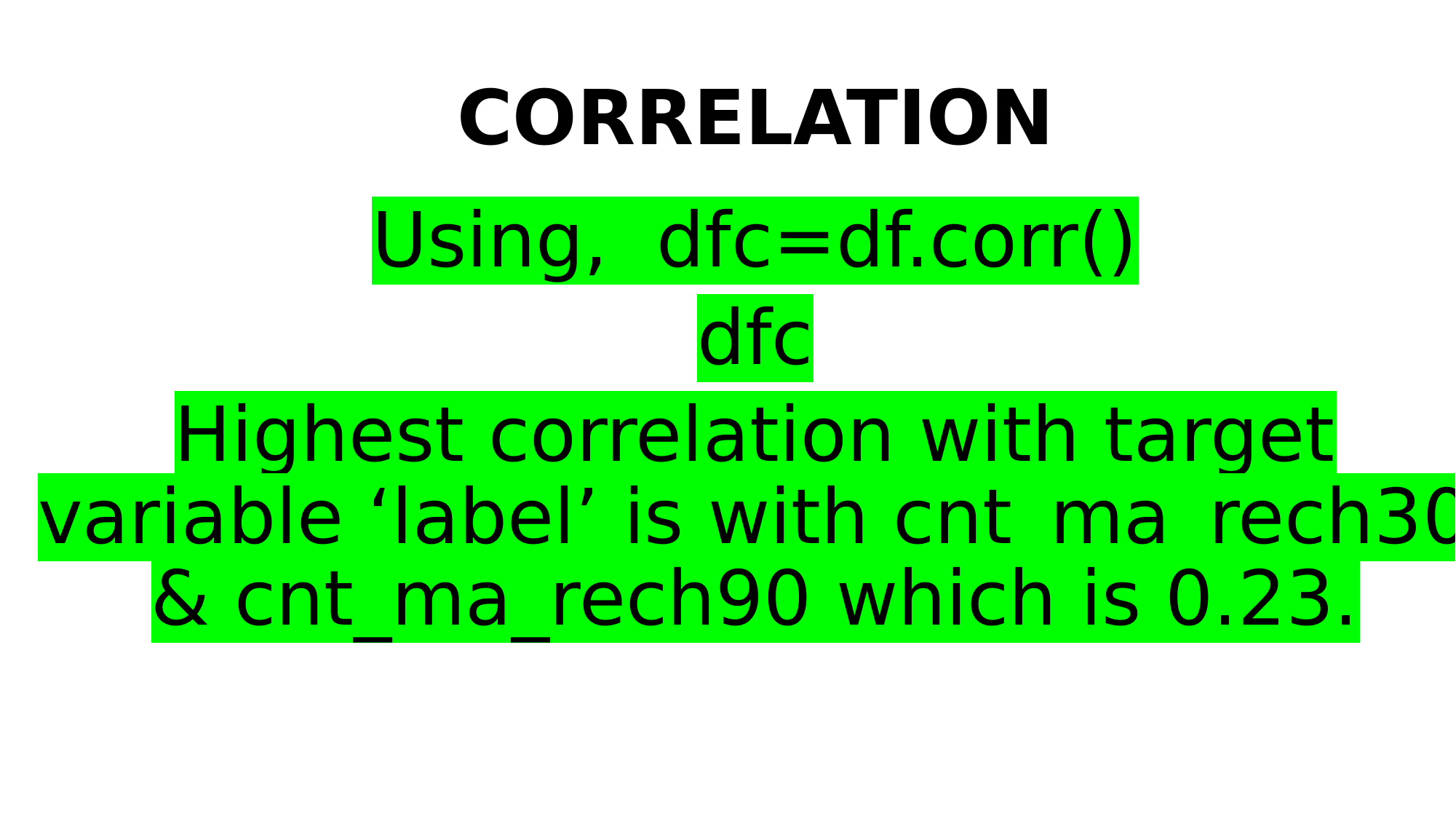

# CORRELATION
Using,  dfc=df.corr()
dfc
Highest correlation with target variable ‘label’ is with cnt_ma_rech30 & cnt_ma_rech90 which is 0.23.